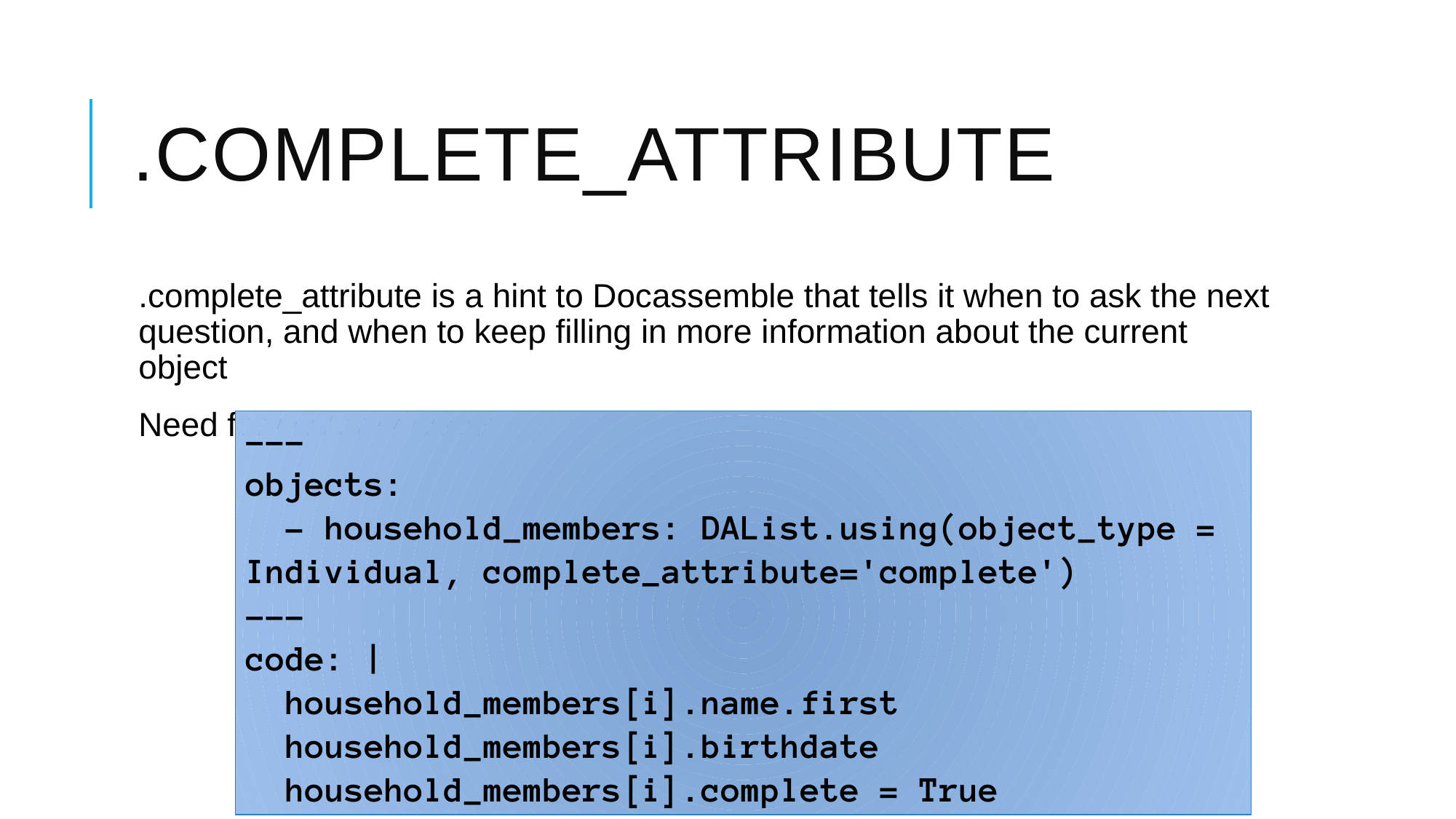

# .complete_attribute
.complete_attribute is a hint to Docassemble that tells it when to ask the next question, and when to keep filling in more information about the current object
Need for custom objects
---
objects:
  - household_members: DAList.using(object_type = Individual, complete_attribute='complete')
---
code: |
  household_members[i].name.first
  household_members[i].birthdate
  household_members[i].complete = True